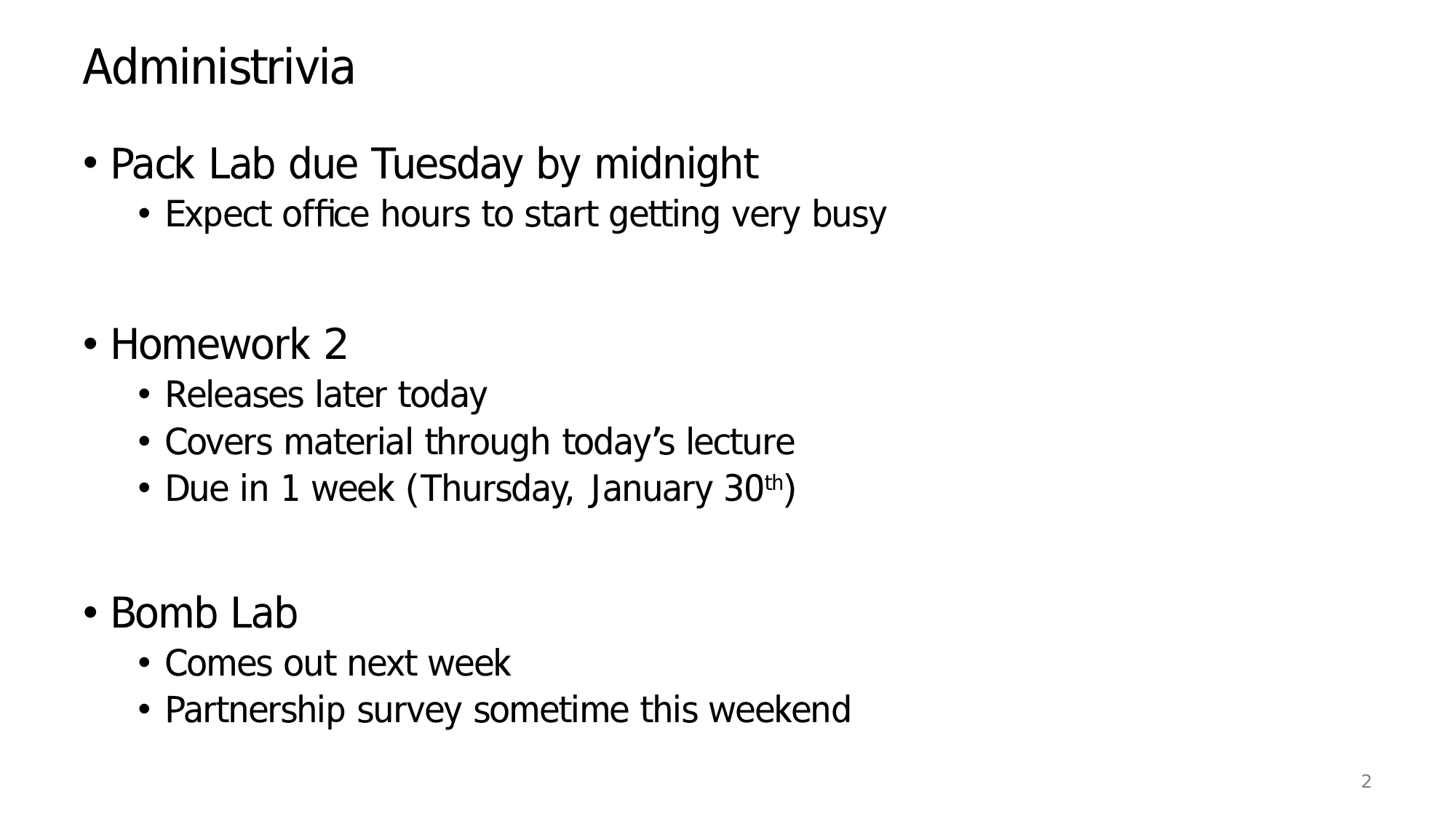

# Administrivia
Pack Lab due Tuesday by midnight
Expect office hours to start getting very busy

Homework 2
Releases later today
Covers material through today’s lecture
Due in 1 week (Thursday, January 30th)

Bomb Lab
Comes out next week
Partnership survey sometime this weekend
2